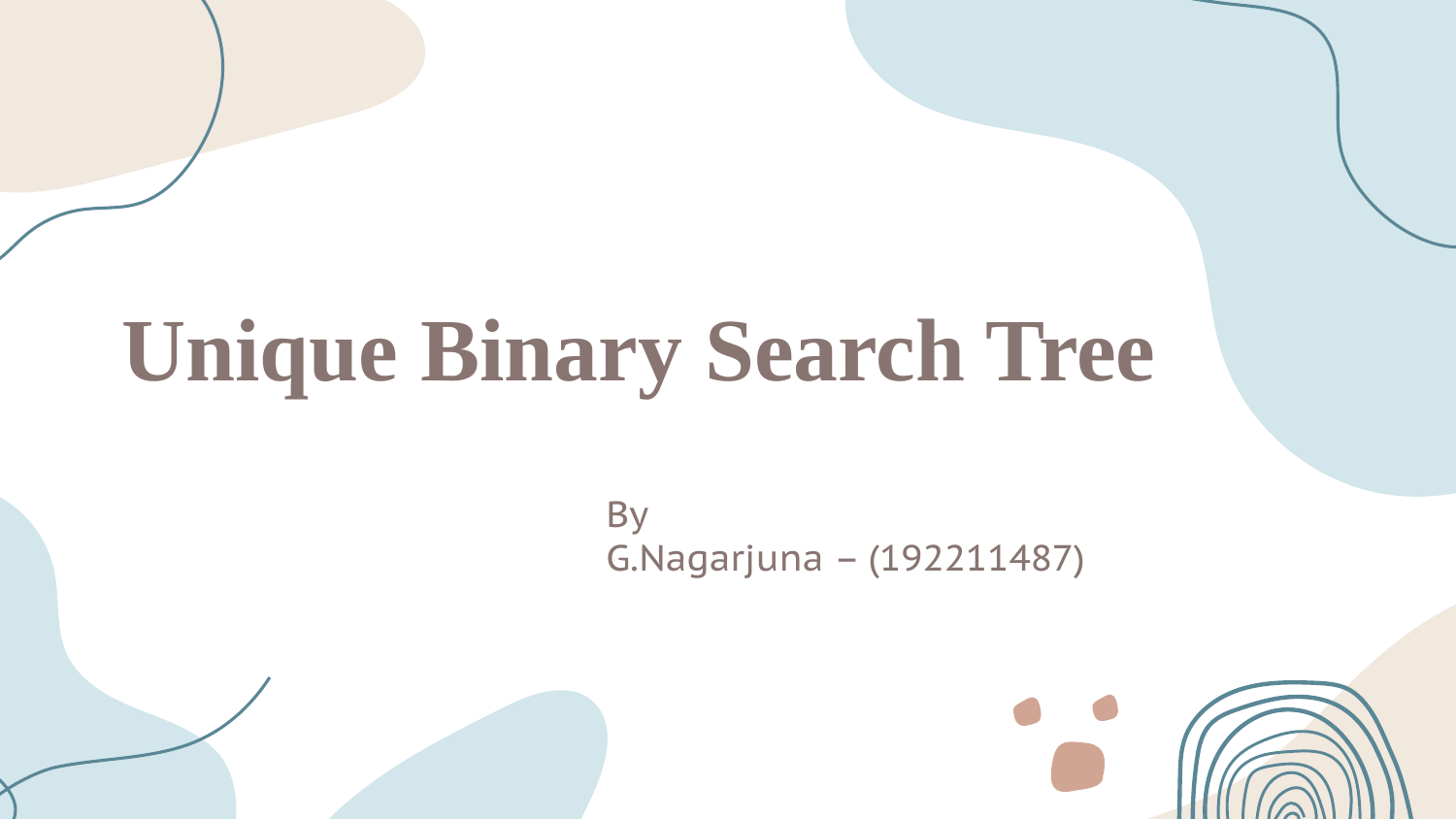

# Unique Binary Search Tree
By
G.Nagarjuna – (192211487)